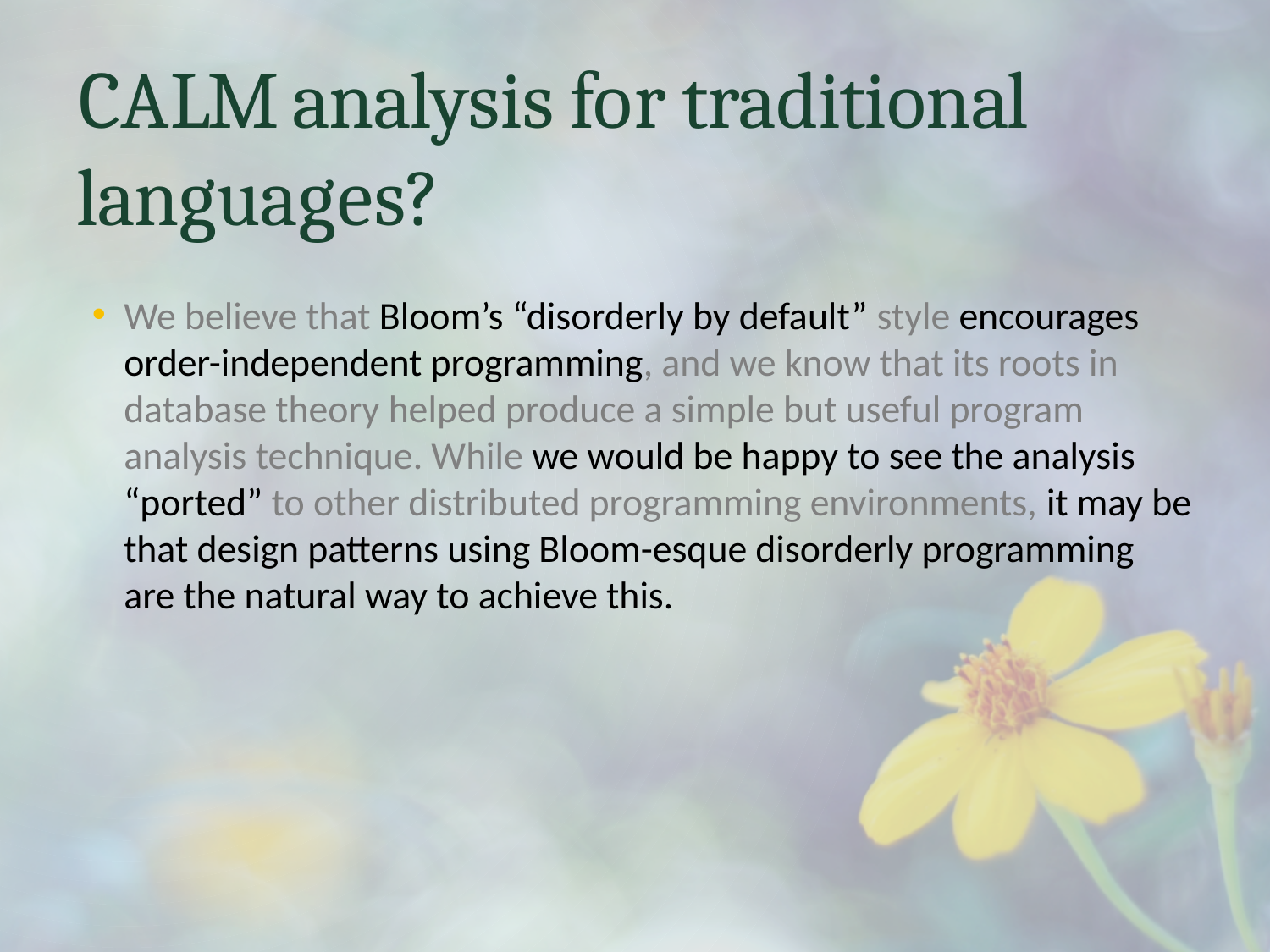

# CALM analysis for traditional languages?
We believe that Bloom’s “disorderly by default” style encourages order-independent programming, and we know that its roots in database theory helped produce a simple but useful program analysis technique. While we would be happy to see the analysis “ported” to other distributed programming environments, it may be that design patterns using Bloom-esque disorderly programming are the natural way to achieve this.